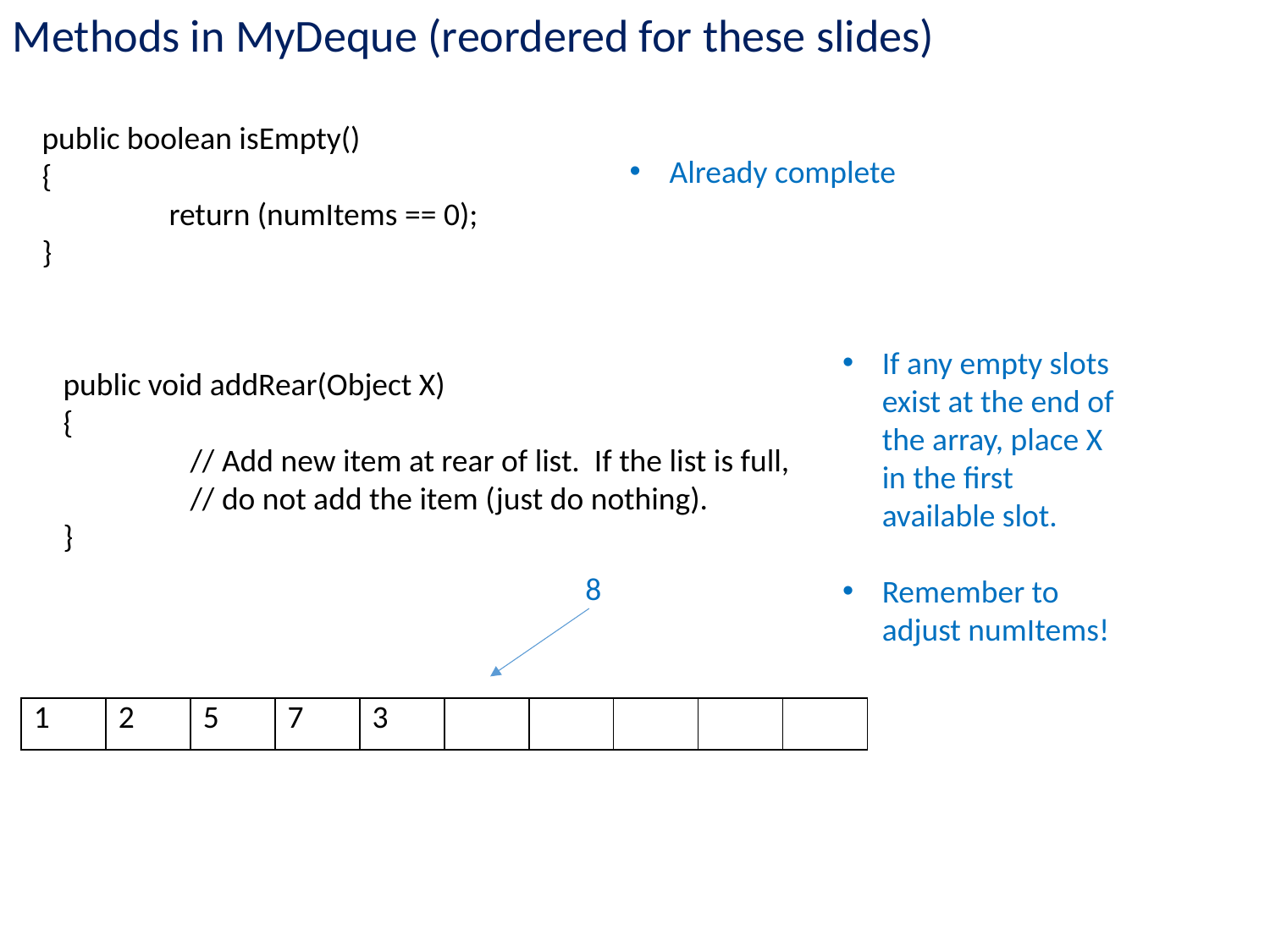

Methods in MyDeque (reordered for these slides)
	public boolean isEmpty()
	{
		return (numItems == 0);
	}
Already complete
If any empty slots exist at the end of the array, place X in the first available slot.

Remember to adjust numItems!
	public void addRear(Object X)
	{
		// Add new item at rear of list.  If the list is full,
		// do not add the item (just do nothing).
	}
8
| 1 | 2 | 5 | 7 | 3 |  |  |  |  |  |
| --- | --- | --- | --- | --- | --- | --- | --- | --- | --- |